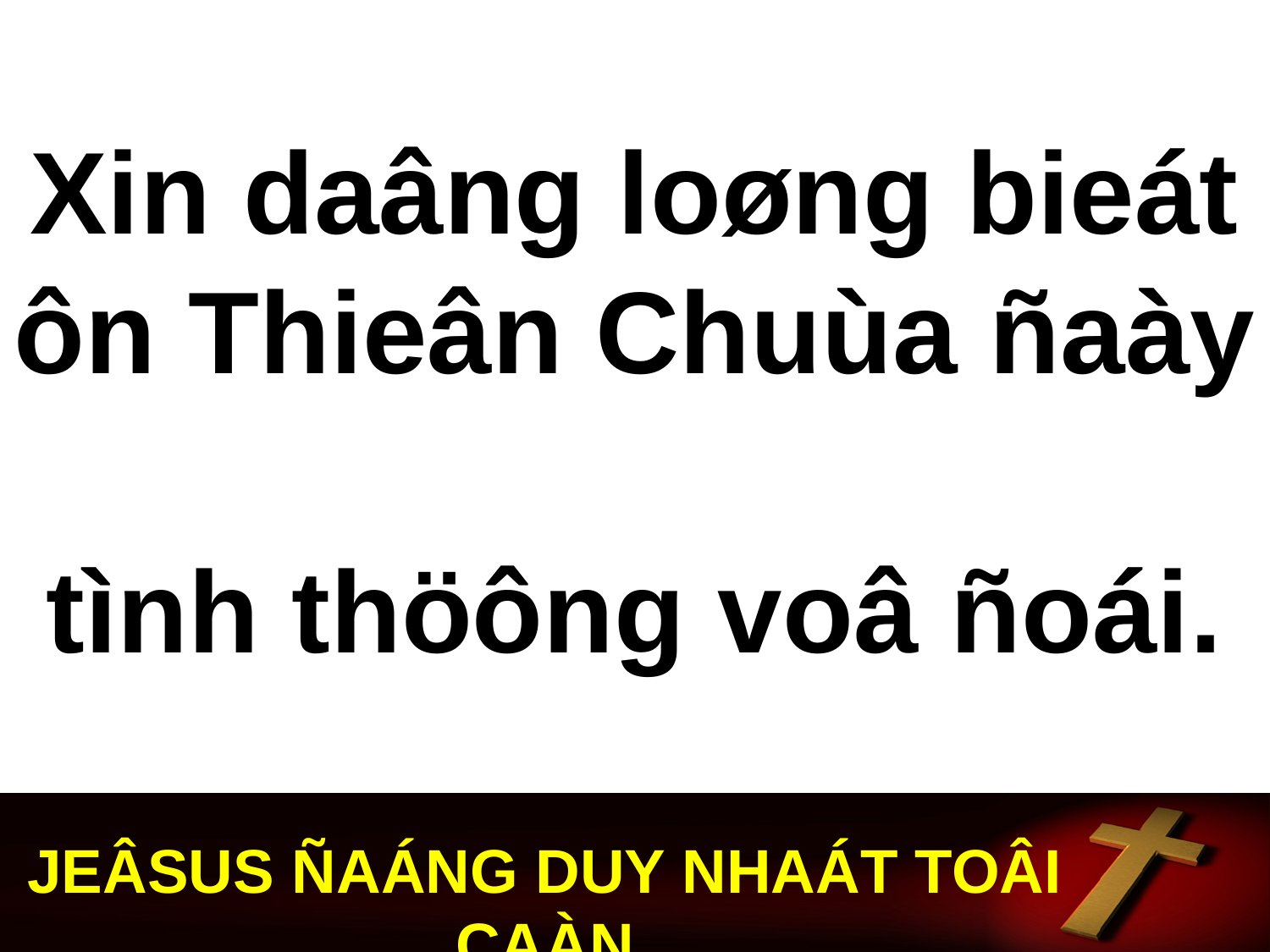

Xin daâng loøng bieát ôn Thieân Chuùa ñaày
tình thöông voâ ñoái.
JEÂSUS ÑAÁNG DUY NHAÁT TOÂI CAÀN